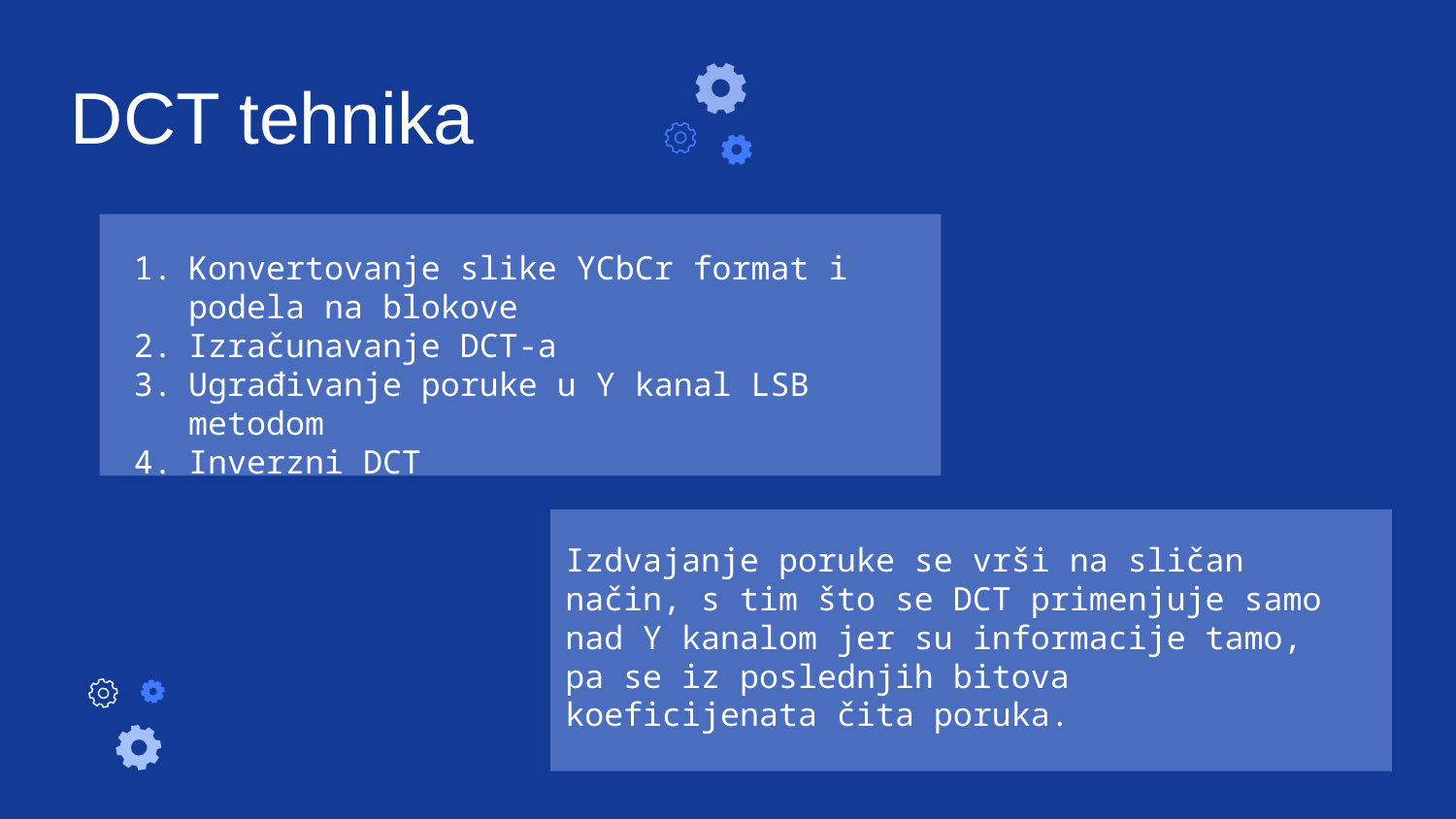

# DCT tehnika

Konvertovanje slike YCbCr format i podela na blokove
Izračunavanje DCT-a
Ugrađivanje poruke u Y kanal LSB metodom
Inverzni DCT

Izdvajanje poruke se vrši na sličan način, s tim što se DCT primenjuje samo nad Y kanalom jer su informacije tamo, pa se iz poslednjih bitova koeficijenata čita poruka.